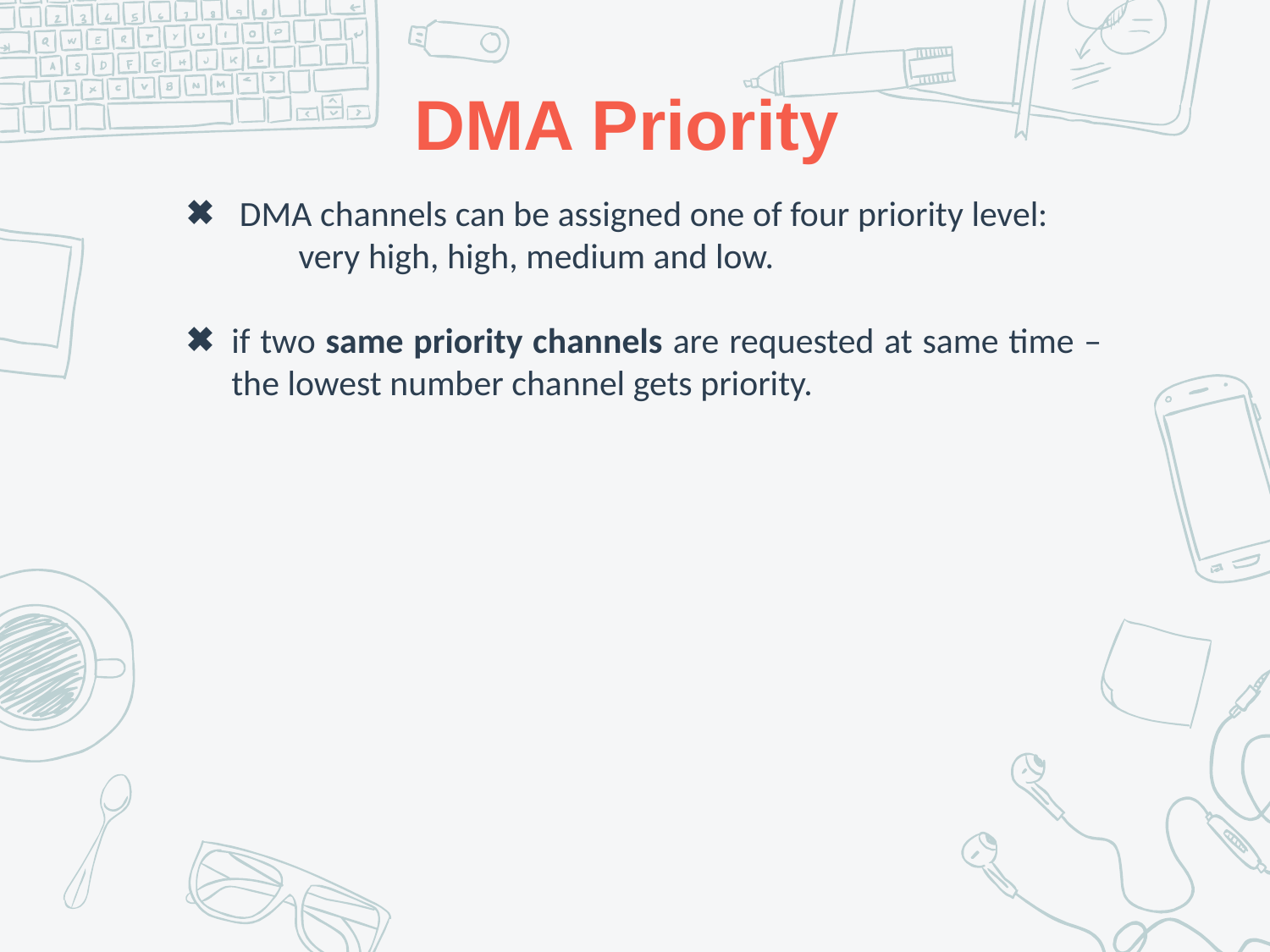

# DMA Priority
 DMA channels can be assigned one of four priority level:
	very high, high, medium and low.

if two same priority channels are requested at same time – the lowest number channel gets priority.